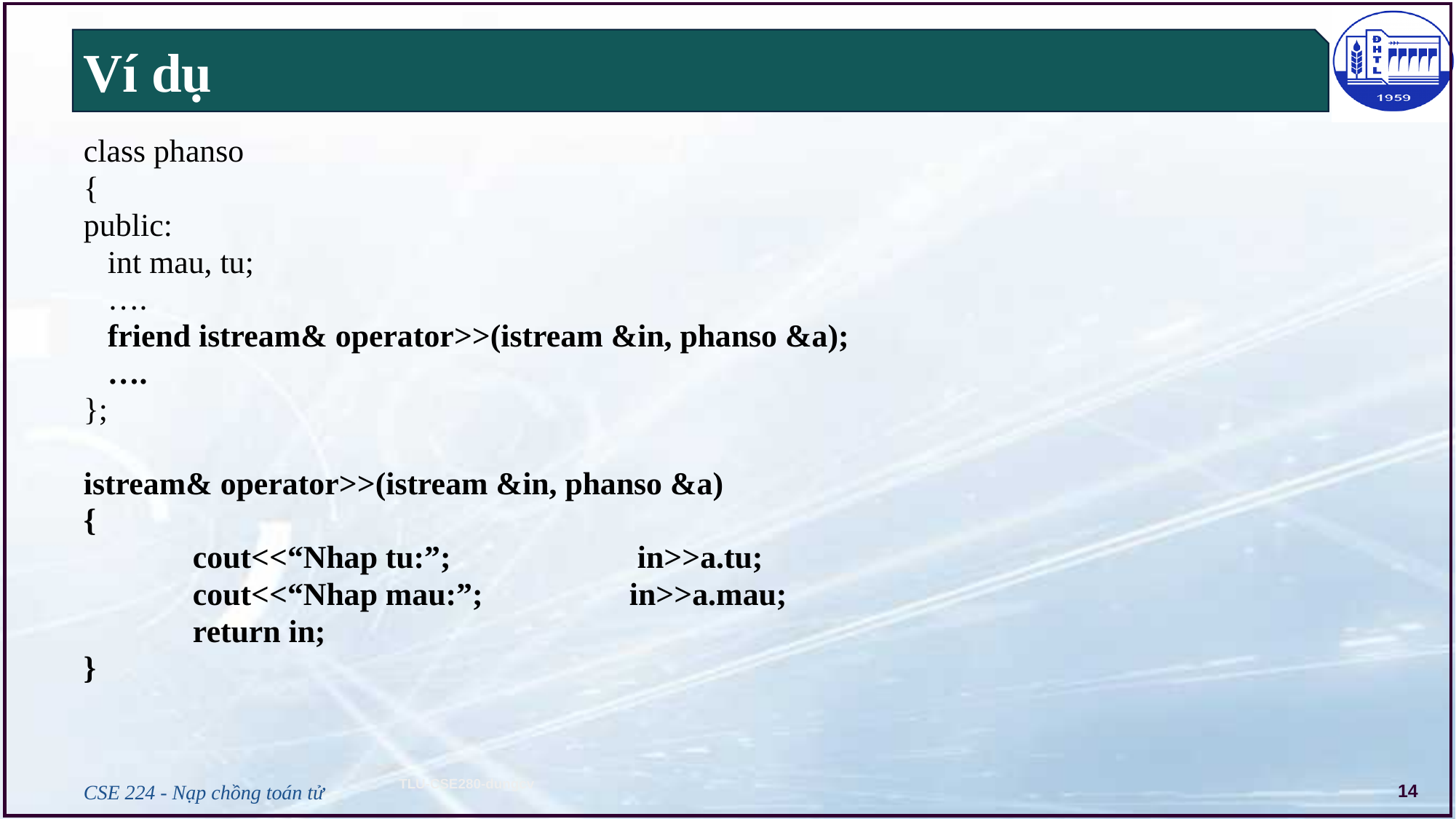

# Ví dụ
class phanso
{
public:
   int mau, tu;
   ….
   friend istream& operator>>(istream &in, phanso &a);
   ….
};

istream& operator>>(istream &in, phanso &a)
{
	cout<<“Nhap tu:”;		 in>>a.tu;
	cout<<“Nhap mau:”; 		in>>a.mau;
	return in;
}
CSE 224 - Nạp chồng toán tử
14